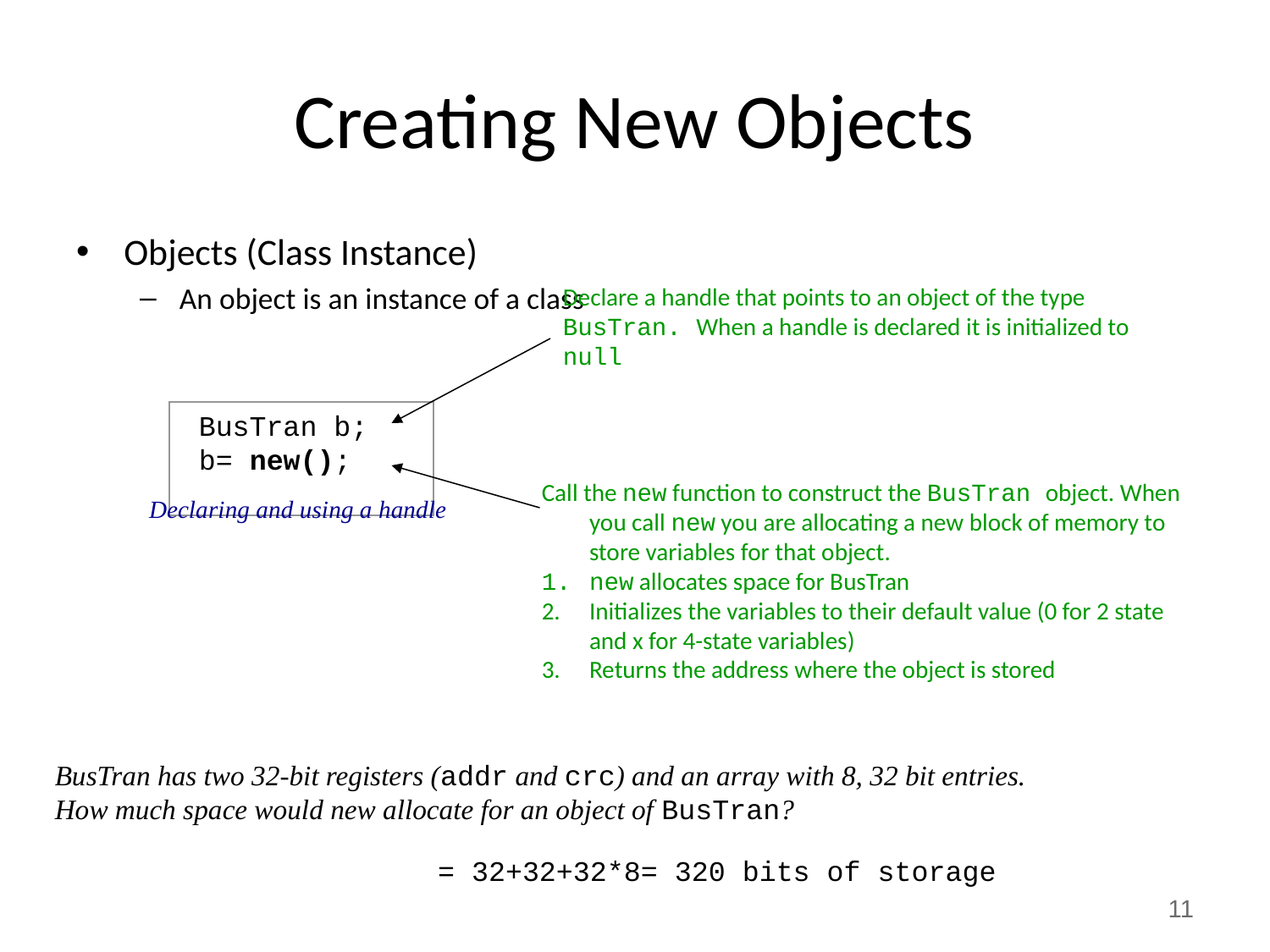

# Creating New Objects
Objects (Class Instance)
An object is an instance of a class

Declare a handle that points to an object of the type BusTran. When a handle is declared it is initialized to null

 BusTran b;
 b= new();

Call the new function to construct the BusTran object. When you call new you are allocating a new block of memory to store variables for that object.
new allocates space for BusTran
Initializes the variables to their default value (0 for 2 state and x for 4-state variables)
Returns the address where the object is stored

Declaring and using a handle
BusTran has two 32-bit registers (addr and crc) and an array with 8, 32 bit entries.
How much space would new allocate for an object of BusTran?

= 32+32+32*8= 320 bits of storage
11